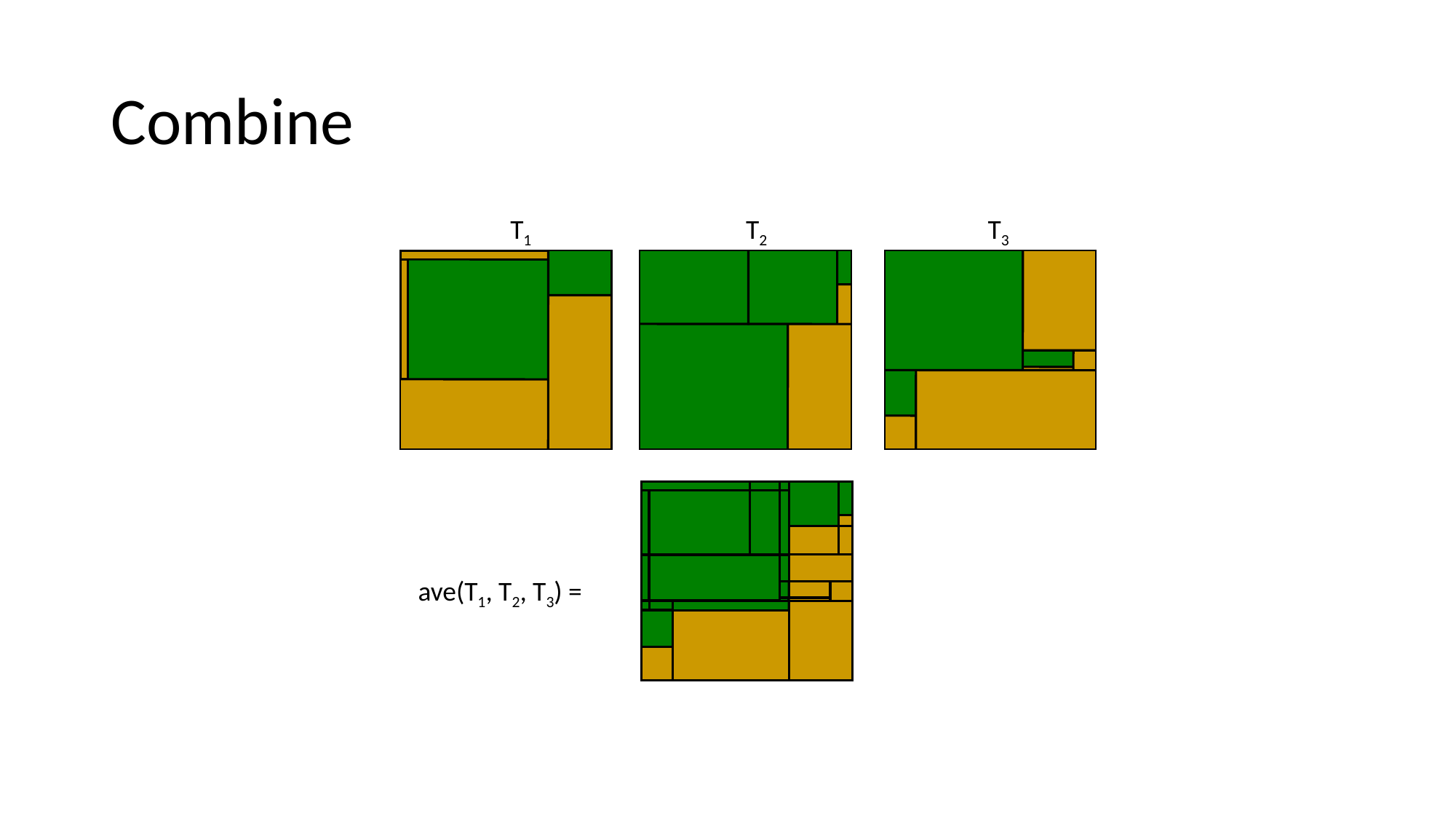

# Combine
T1
T2
T3

ave(T1, T2, T3) =

21